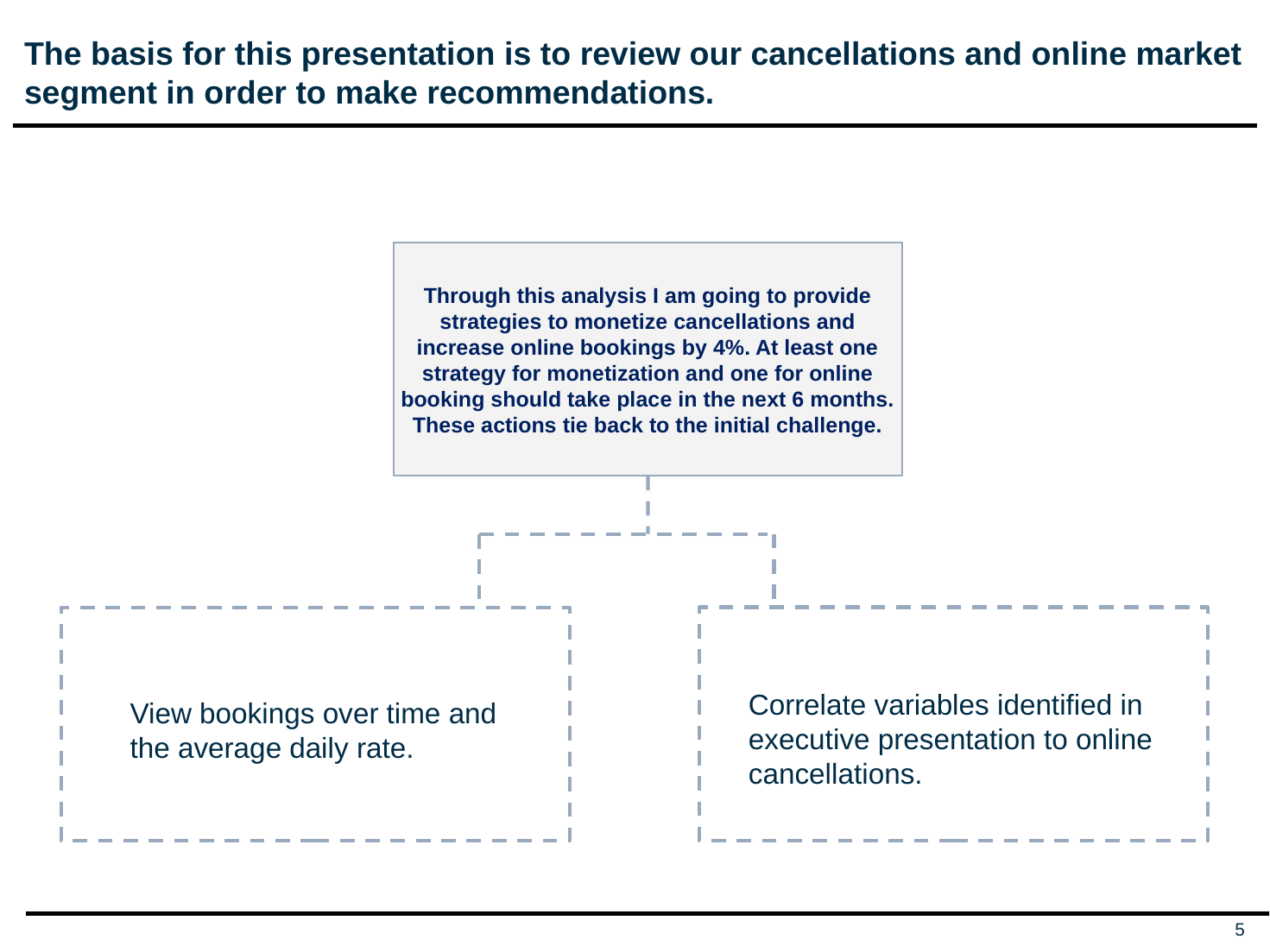

# The basis for this presentation is to review our cancellations and online market segment in order to make recommendations.
Through this analysis I am going to provide strategies to monetize cancellations and increase online bookings by 4%. At least one strategy for monetization and one for online booking should take place in the next 6 months. These actions tie back to the initial challenge.

Correlate variables identified in executive presentation to online cancellations.
View bookings over time and the average daily rate.